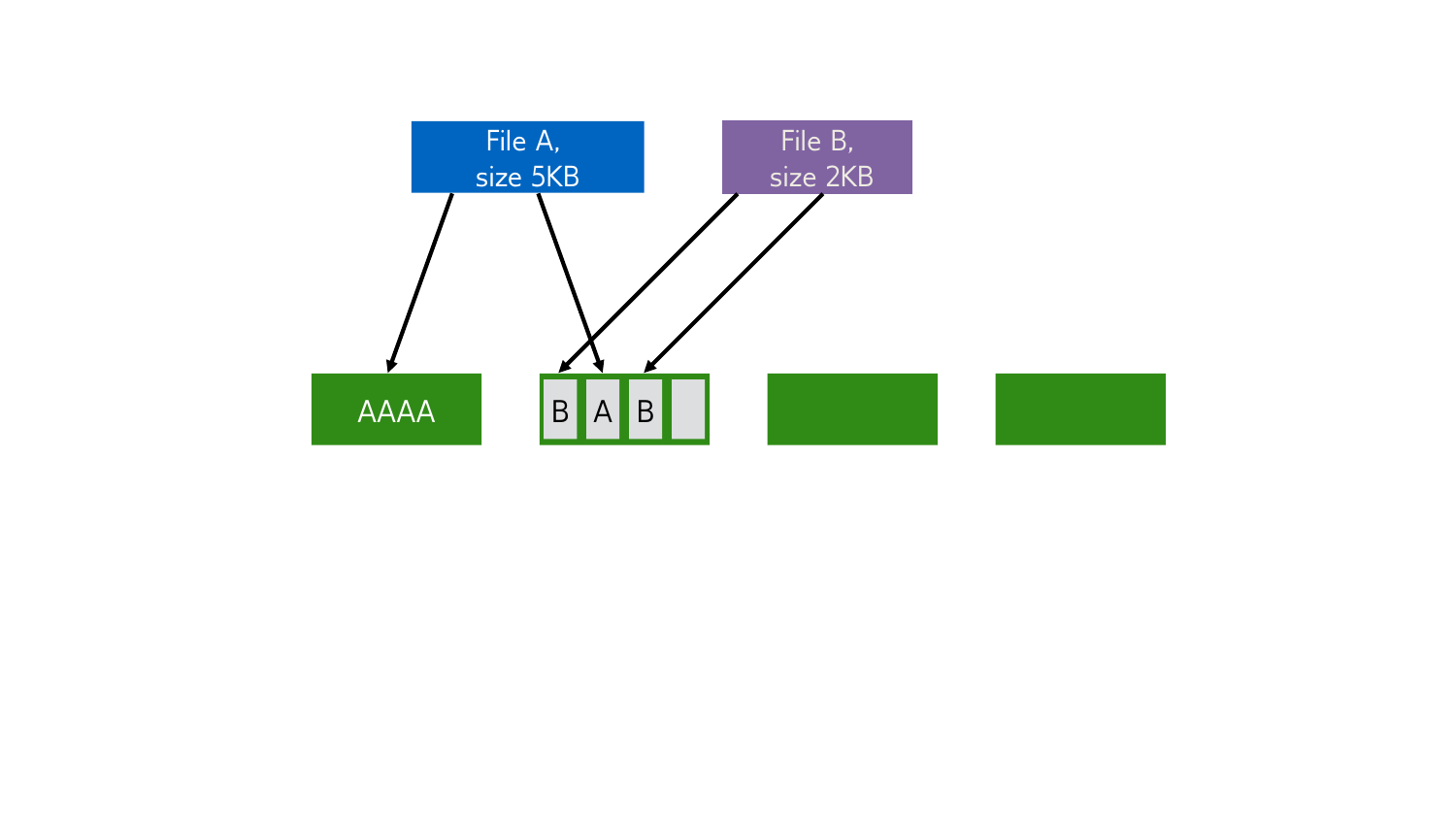

File A,
size 5KB
File B,
 size 2KB

AAAA

B
A
B